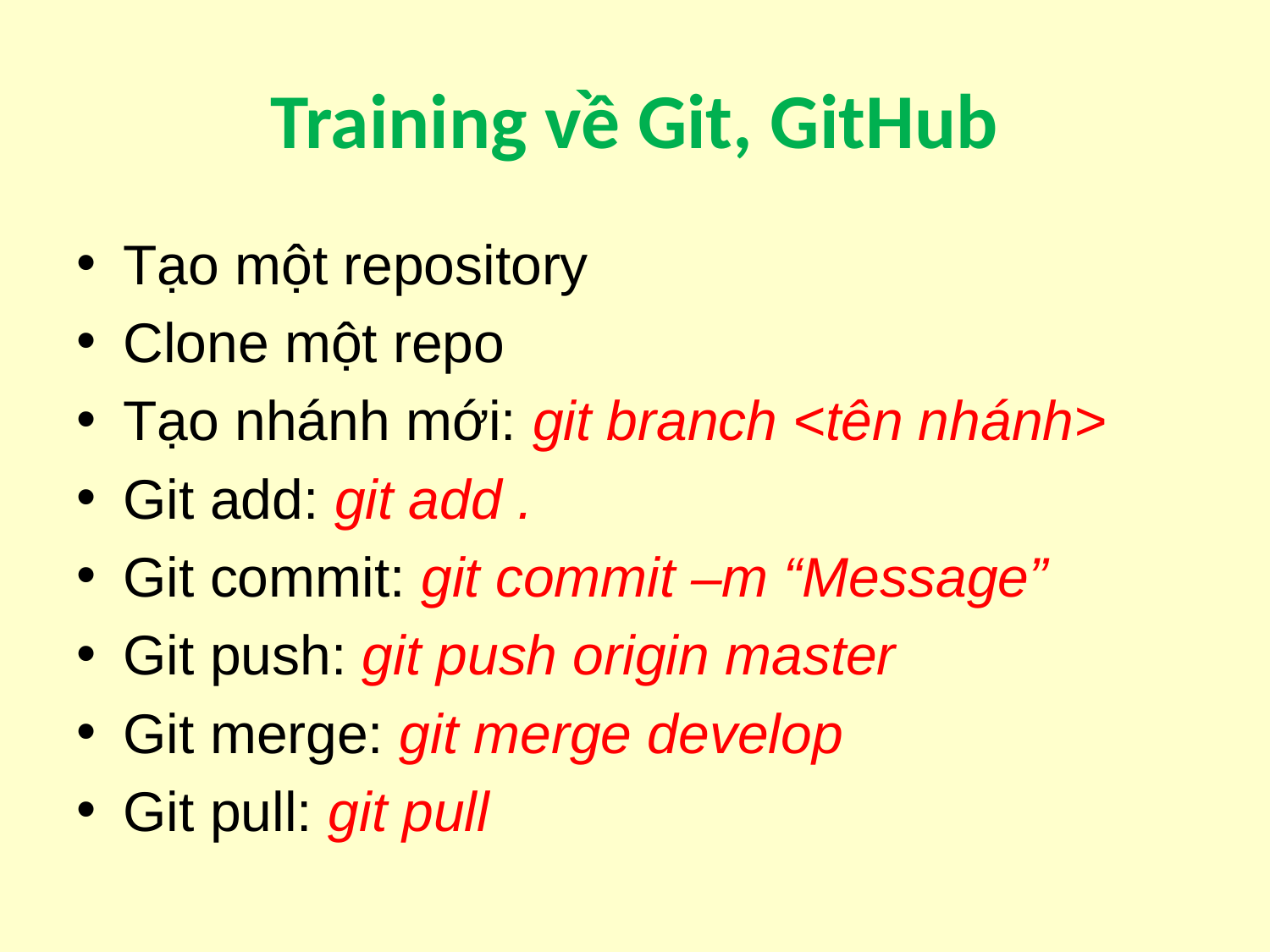

# Training về Git, GitHub
Tạo một repository
Clone một repo
Tạo nhánh mới: git branch <tên nhánh>
Git add: git add .
Git commit: git commit –m “Message”
Git push: git push origin master
Git merge: git merge develop
Git pull: git pull